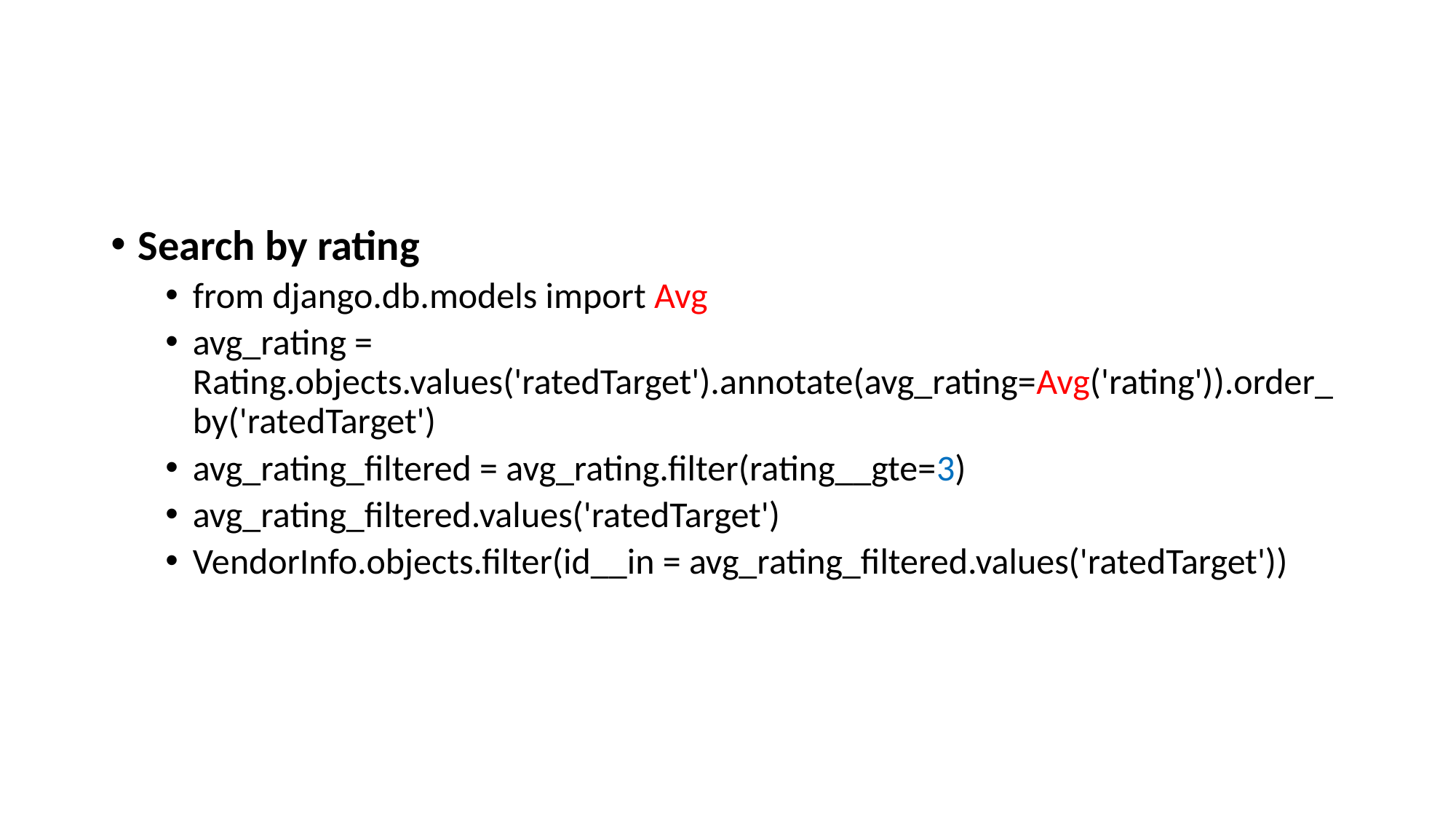

#
Search by rating
from django.db.models import Avg
avg_rating = Rating.objects.values('ratedTarget').annotate(avg_rating=Avg('rating')).order_by('ratedTarget')
avg_rating_filtered = avg_rating.filter(rating__gte=3)
avg_rating_filtered.values('ratedTarget')
VendorInfo.objects.filter(id__in = avg_rating_filtered.values('ratedTarget'))